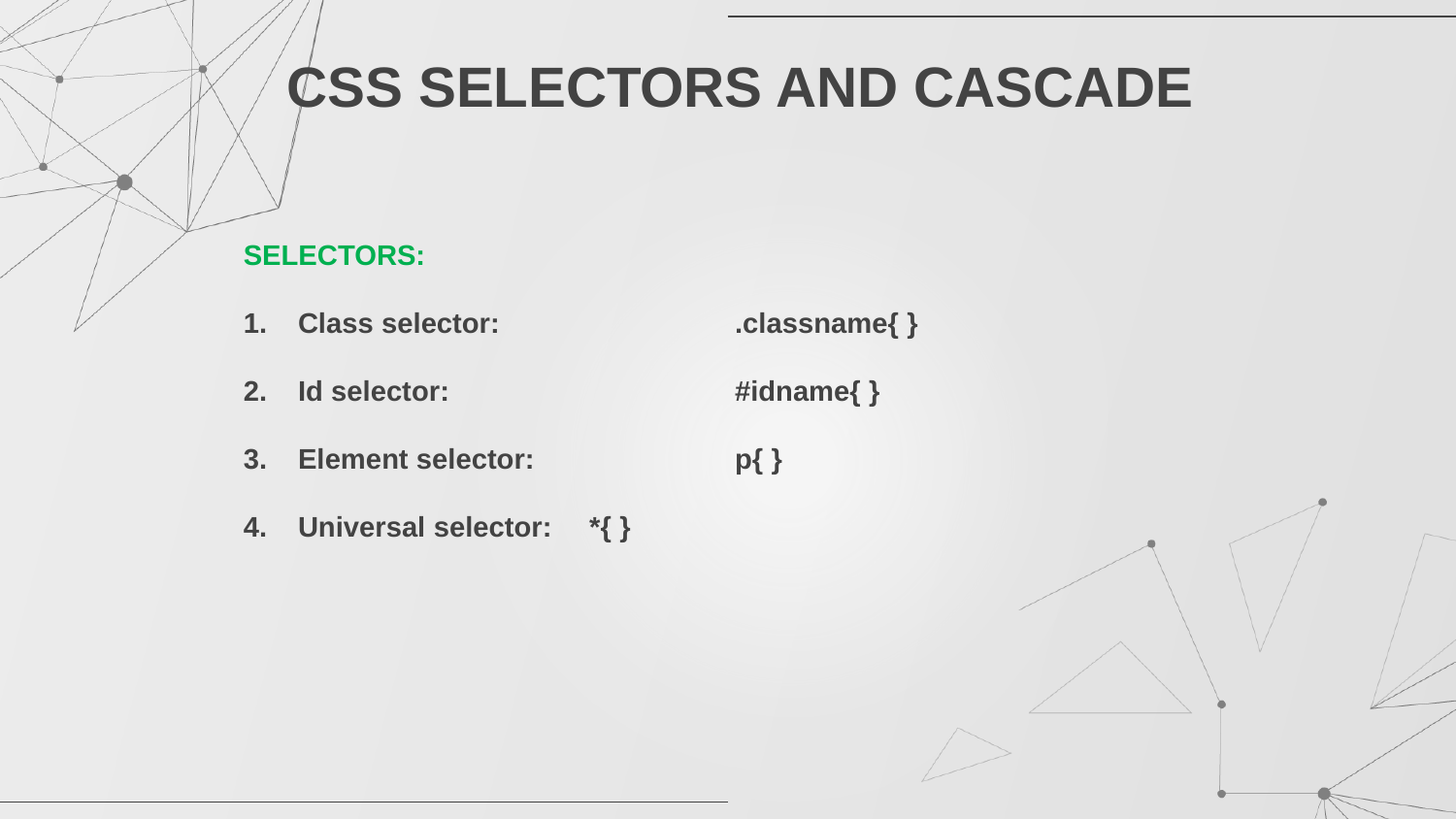

# CSS SELECTORS AND CASCADE

SELECTORS:

Class selector:		.classname{ }

Id selector:		#idname{ }

Element selector:	 	p{ }

Universal selector: 	*{ }